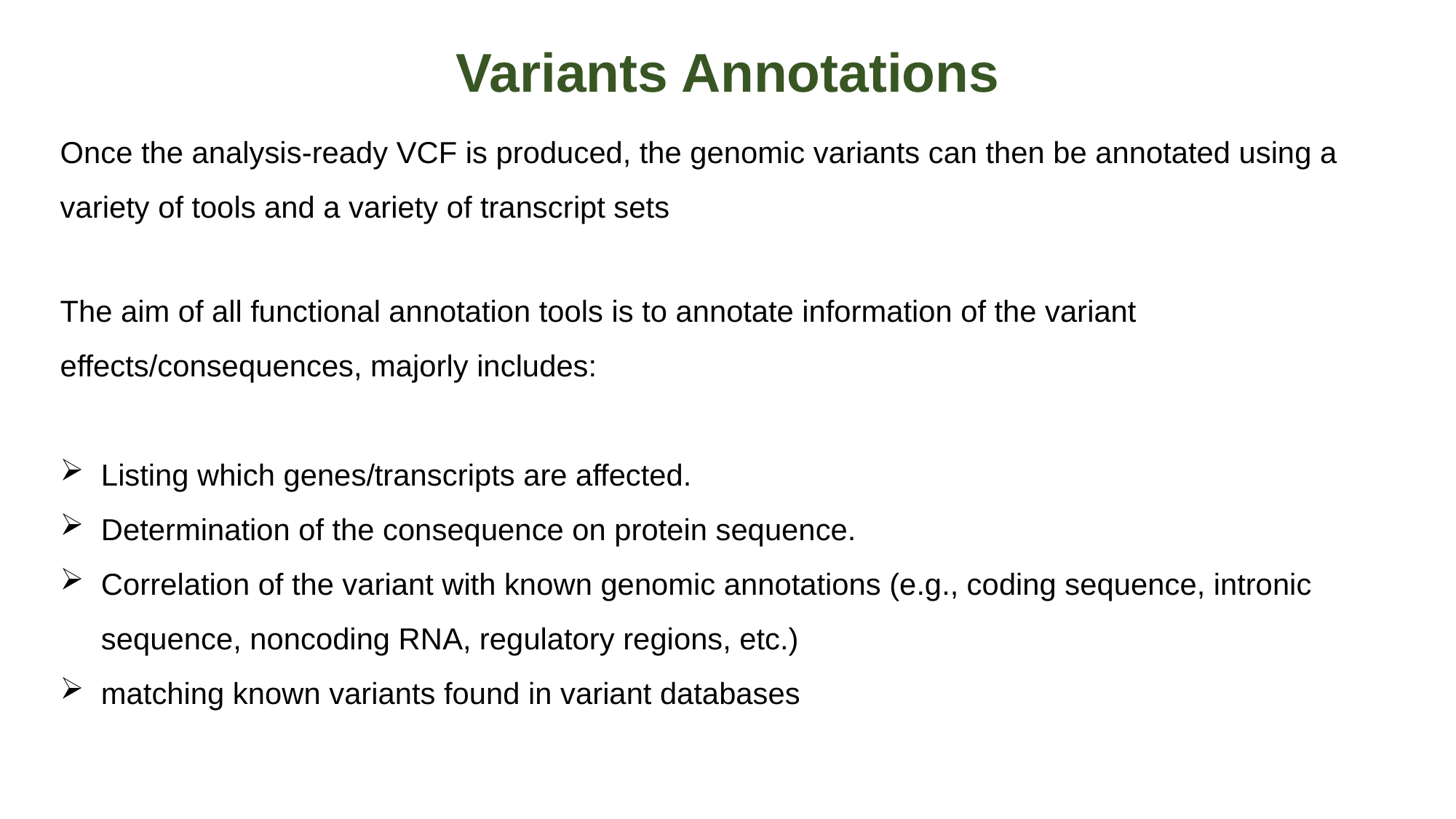

Variants Annotations
Once the analysis-ready VCF is produced, the genomic variants can then be annotated using a variety of tools and a variety of transcript sets

The aim of all functional annotation tools is to annotate information of the variant effects/consequences, majorly includes:

Listing which genes/transcripts are affected.
Determination of the consequence on protein sequence.
Correlation of the variant with known genomic annotations (e.g., coding sequence, intronic sequence, noncoding RNA, regulatory regions, etc.)
matching known variants found in variant databases